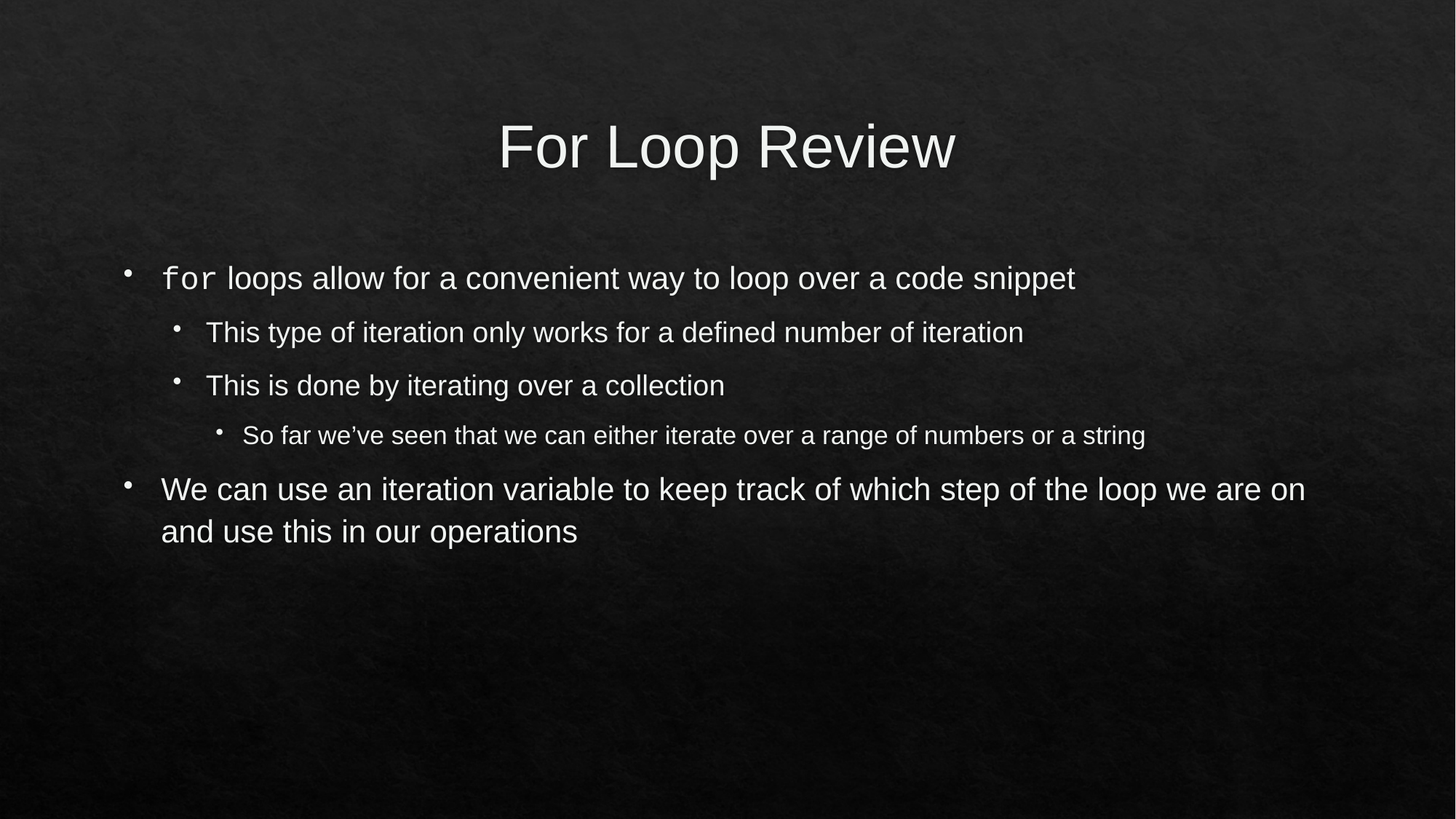

# For Loop Review
for loops allow for a convenient way to loop over a code snippet
This type of iteration only works for a defined number of iteration
This is done by iterating over a collection
So far we’ve seen that we can either iterate over a range of numbers or a string
We can use an iteration variable to keep track of which step of the loop we are on and use this in our operations